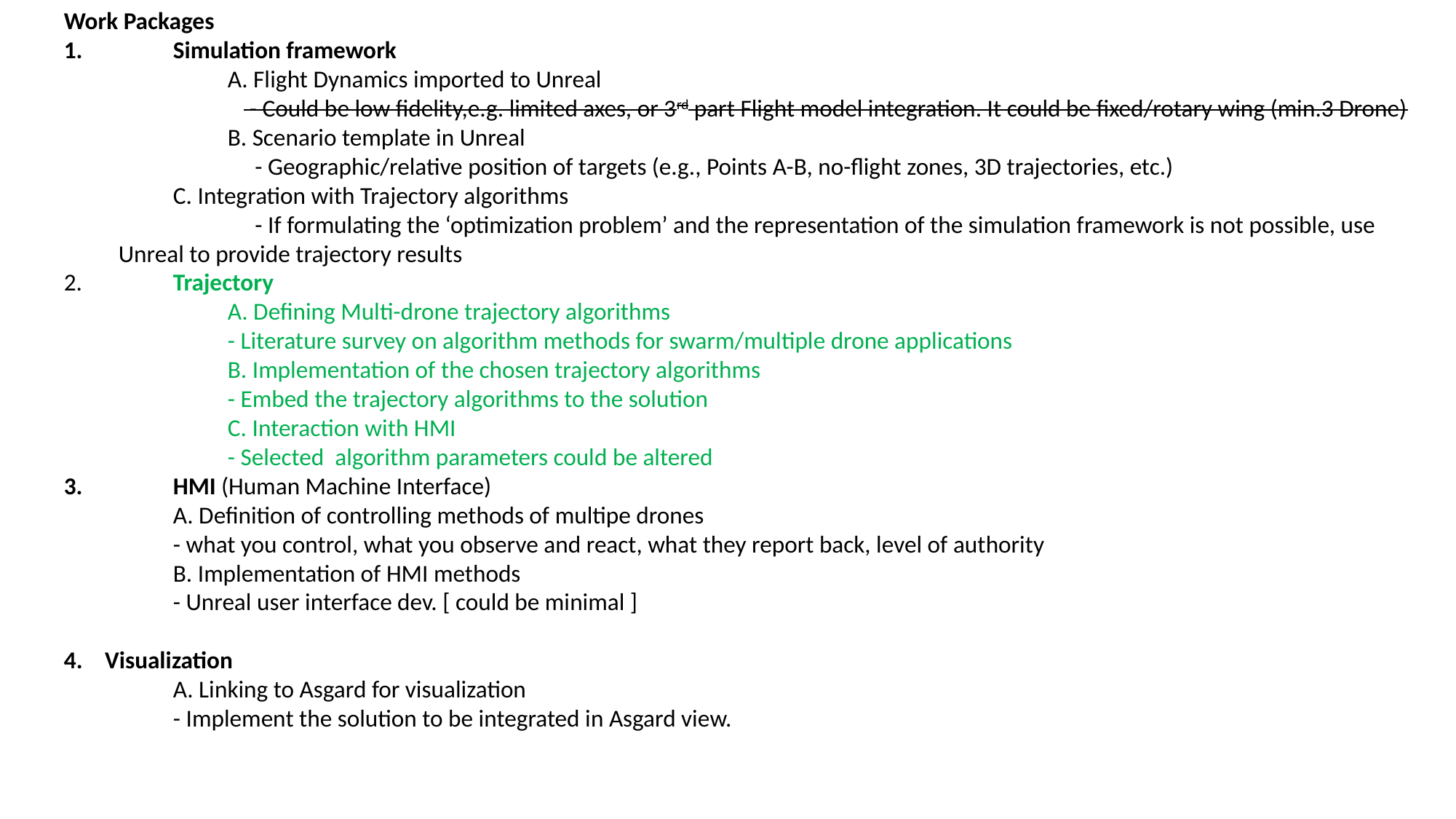

Work Packages
1. 	Simulation framework
	A. Flight Dynamics imported to Unreal
	    - Could be low fidelity,e.g. limited axes, or 3rd part Flight model integration. It could be fixed/rotary wing (min.3 Drone)
	B. Scenario template in Unreal
	     - Geographic/relative position of targets (e.g., Points A-B, no-flight zones, 3D trajectories, etc.)
          C. Integration with Trajectory algorithms
	     - If formulating the ‘optimization problem’ and the representation of the simulation framework is not possible, use Unreal to provide trajectory results
2.	Trajectory
	A. Defining Multi-drone trajectory algorithms
	- Literature survey on algorithm methods for swarm/multiple drone applications
	B. Implementation of the chosen trajectory algorithms
	- Embed the trajectory algorithms to the solution
	C. Interaction with HMI
	- Selected  algorithm parameters could be altered
3.	HMI (Human Machine Interface)
	A. Definition of controlling methods of multipe drones
	- what you control, what you observe and react, what they report back, level of authority
	B. Implementation of HMI methods
	- Unreal user interface dev. [ could be minimal ]

Visualization
	A. Linking to Asgard for visualization
	- Implement the solution to be integrated in Asgard view.